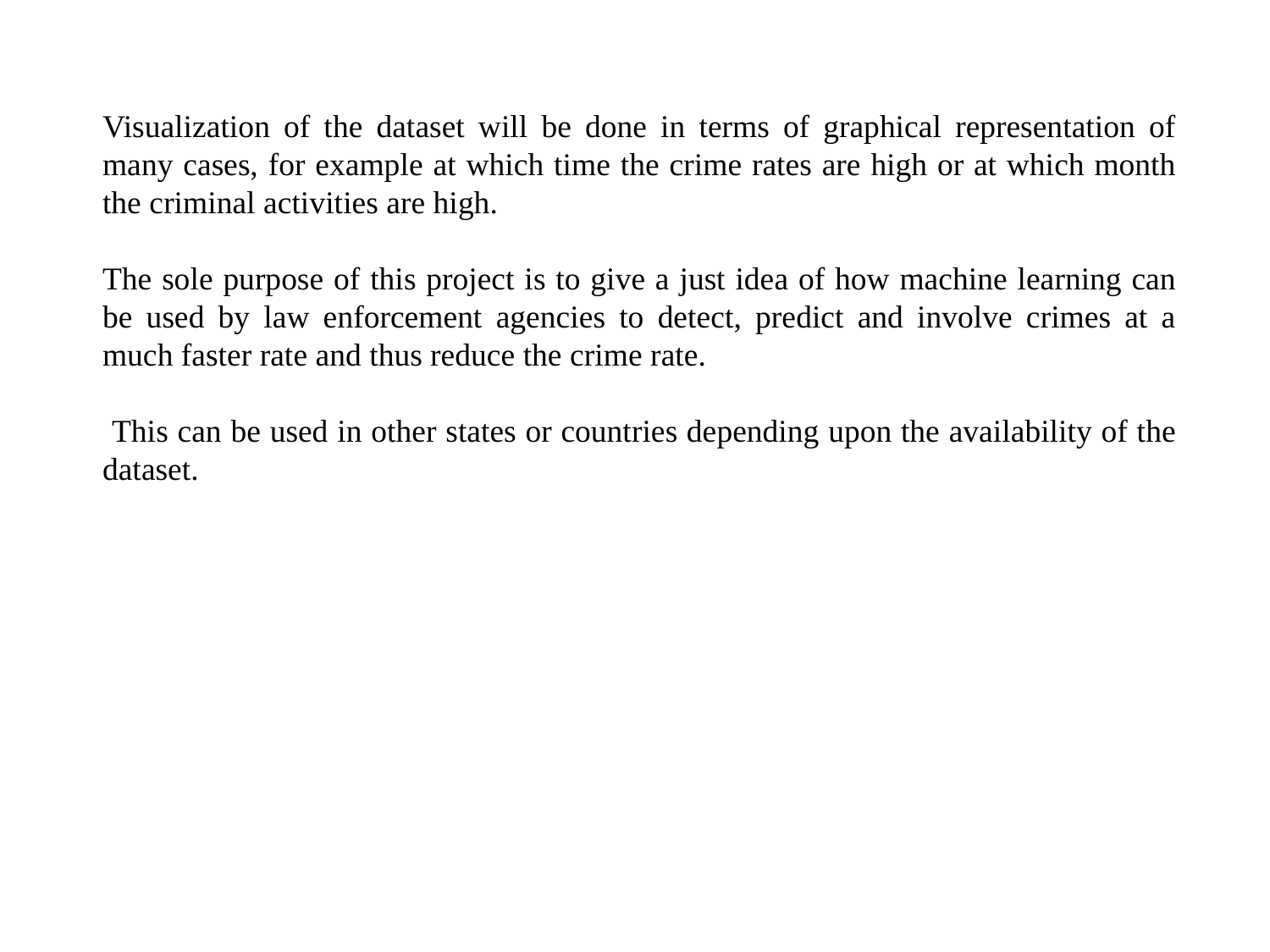

Visualization of the dataset will be done in terms of graphical representation of many cases, for example at which time the crime rates are high or at which month the criminal activities are high.

The sole purpose of this project is to give a just idea of how machine learning can be used by law enforcement agencies to detect, predict and involve crimes at a much faster rate and thus reduce the crime rate.

 This can be used in other states or countries depending upon the availability of the dataset.